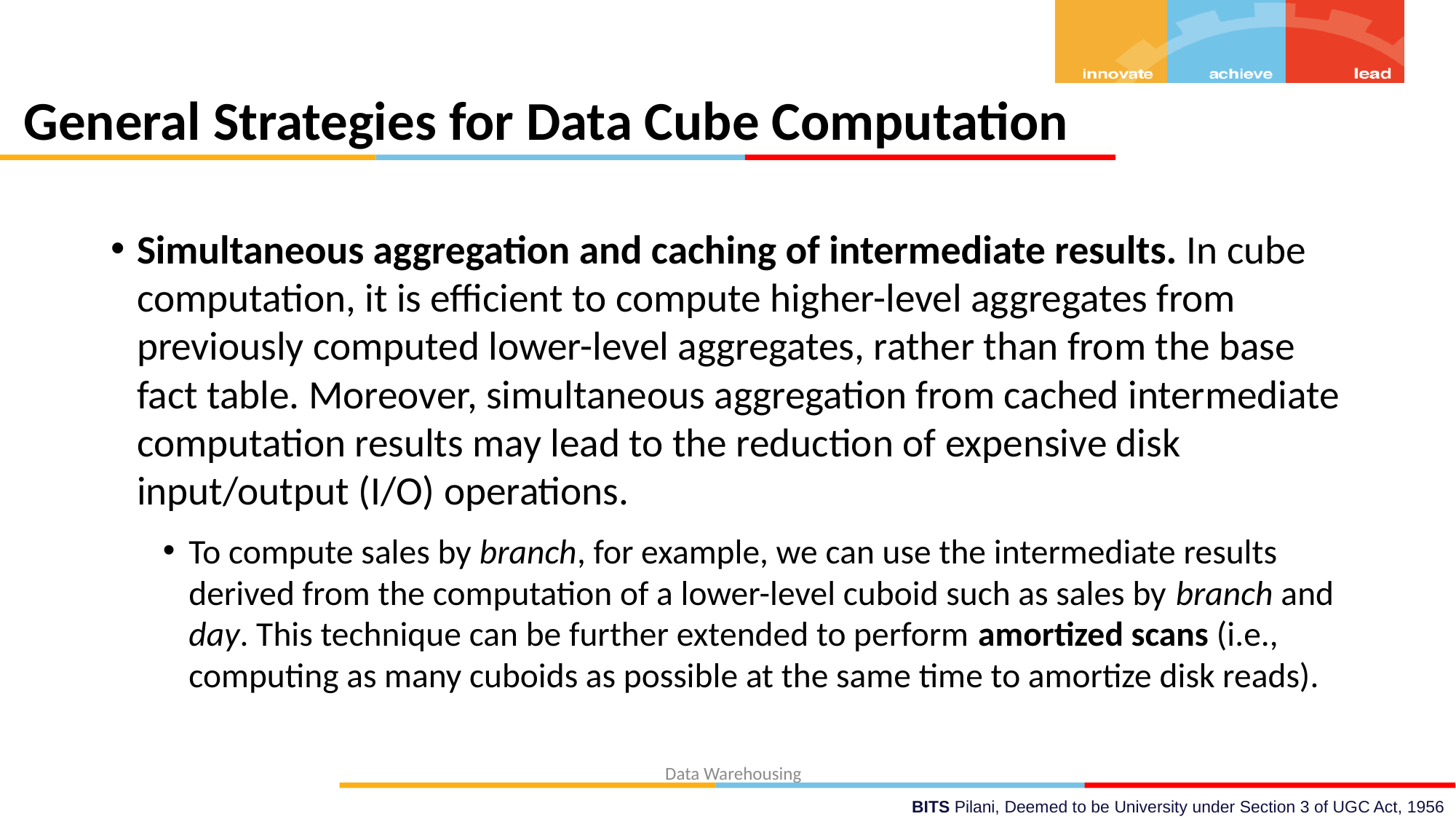

# General Strategies for Data Cube Computation
Simultaneous aggregation and caching of intermediate results. In cube computation, it is efficient to compute higher-level aggregates from previously computed lower-level aggregates, rather than from the base fact table. Moreover, simultaneous aggregation from cached intermediate computation results may lead to the reduction of expensive disk input/output (I/O) operations.
To compute sales by branch, for example, we can use the intermediate results derived from the computation of a lower-level cuboid such as sales by branch and day. This technique can be further extended to perform amortized scans (i.e., computing as many cuboids as possible at the same time to amortize disk reads).